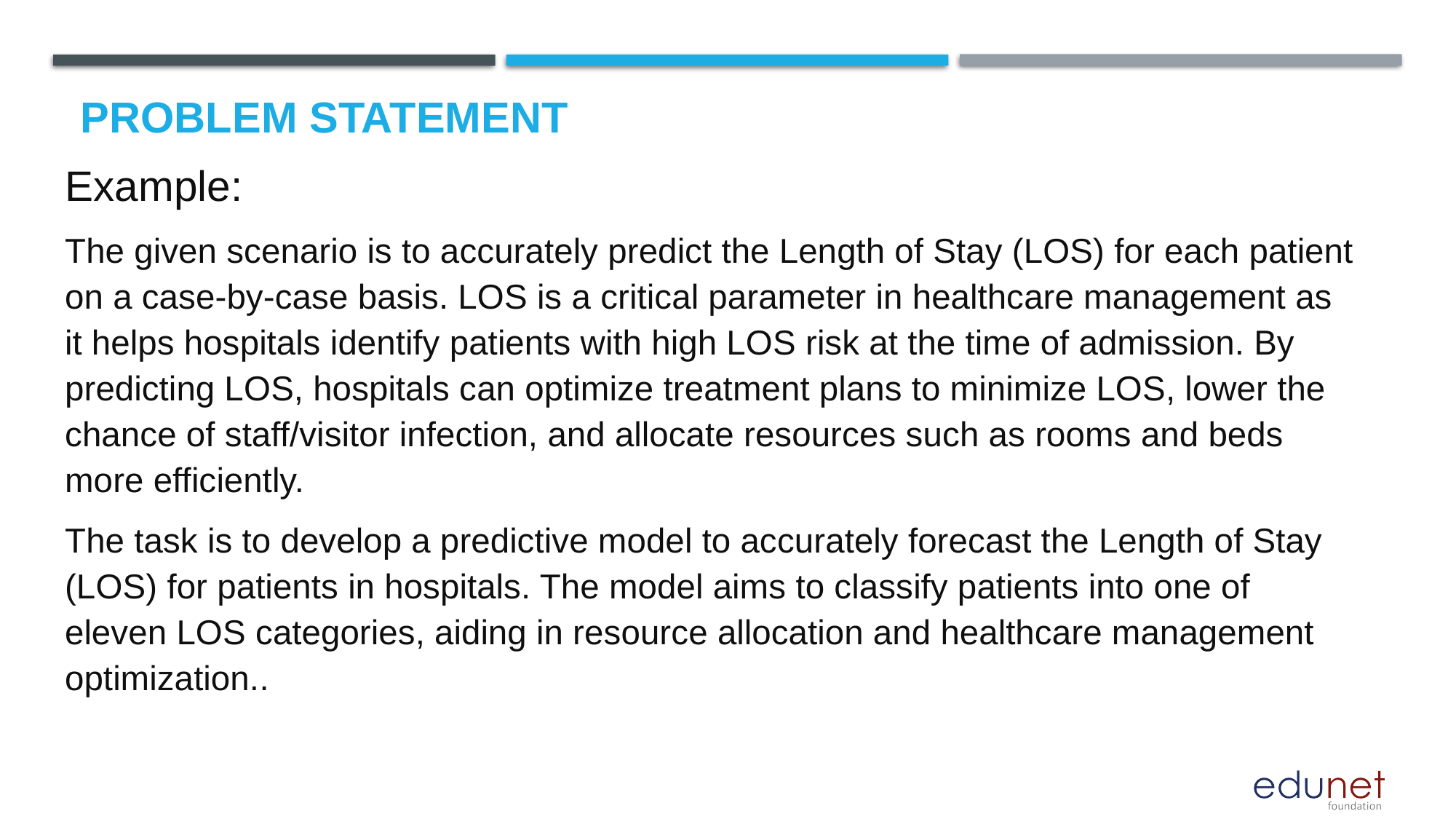

# Problem Statement
Example:
The given scenario is to accurately predict the Length of Stay (LOS) for each patient on a case-by-case basis. LOS is a critical parameter in healthcare management as it helps hospitals identify patients with high LOS risk at the time of admission. By predicting LOS, hospitals can optimize treatment plans to minimize LOS, lower the chance of staff/visitor infection, and allocate resources such as rooms and beds more efficiently.
The task is to develop a predictive model to accurately forecast the Length of Stay (LOS) for patients in hospitals. The model aims to classify patients into one of eleven LOS categories, aiding in resource allocation and healthcare management optimization..